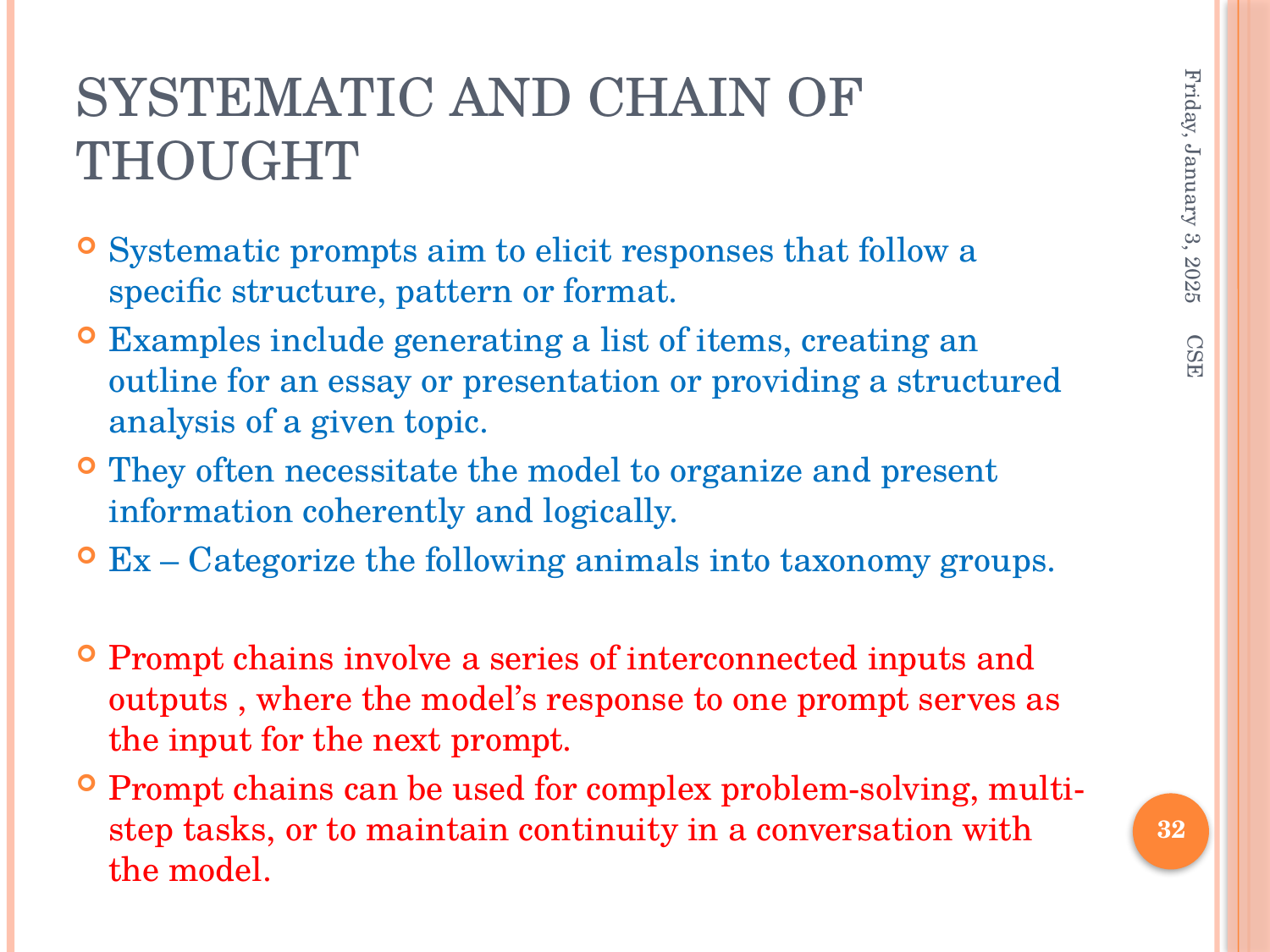

# Systematic and Chain of Thought
Friday, January 3, 2025
Systematic prompts aim to elicit responses that follow a specific structure, pattern or format.
Examples include generating a list of items, creating an outline for an essay or presentation or providing a structured analysis of a given topic.
They often necessitate the model to organize and present information coherently and logically.
Ex – Categorize the following animals into taxonomy groups.

Prompt chains involve a series of interconnected inputs and outputs , where the model’s response to one prompt serves as the input for the next prompt.
Prompt chains can be used for complex problem-solving, multi-step tasks, or to maintain continuity in a conversation with the model.
CSE
32